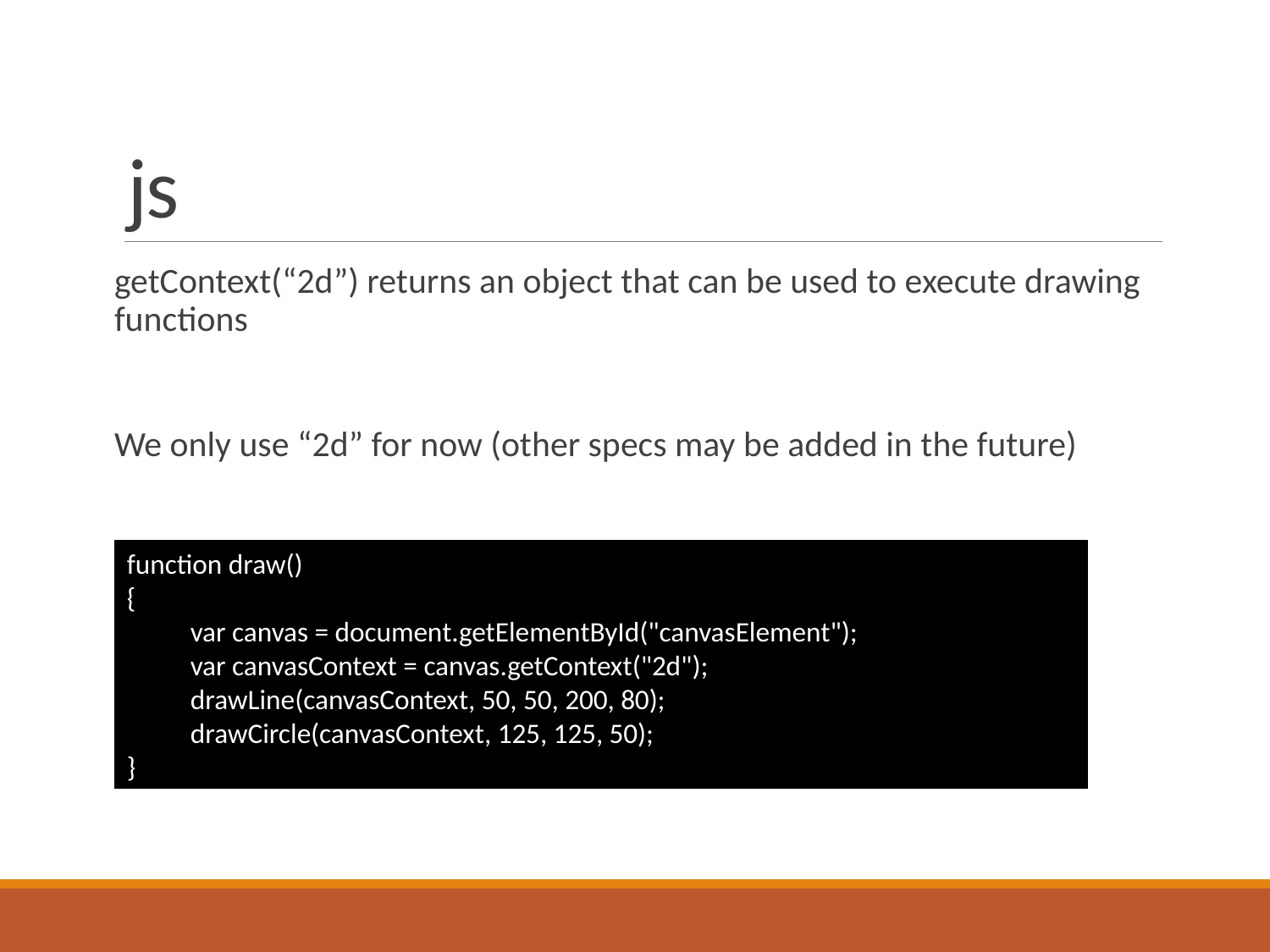

# js
getContext(“2d”) returns an object that can be used to execute drawing functions

We only use “2d” for now (other specs may be added in the future)
function draw()
{
var canvas = document.getElementById("canvasElement");
var canvasContext = canvas.getContext("2d");
drawLine(canvasContext, 50, 50, 200, 80);
drawCircle(canvasContext, 125, 125, 50);
}